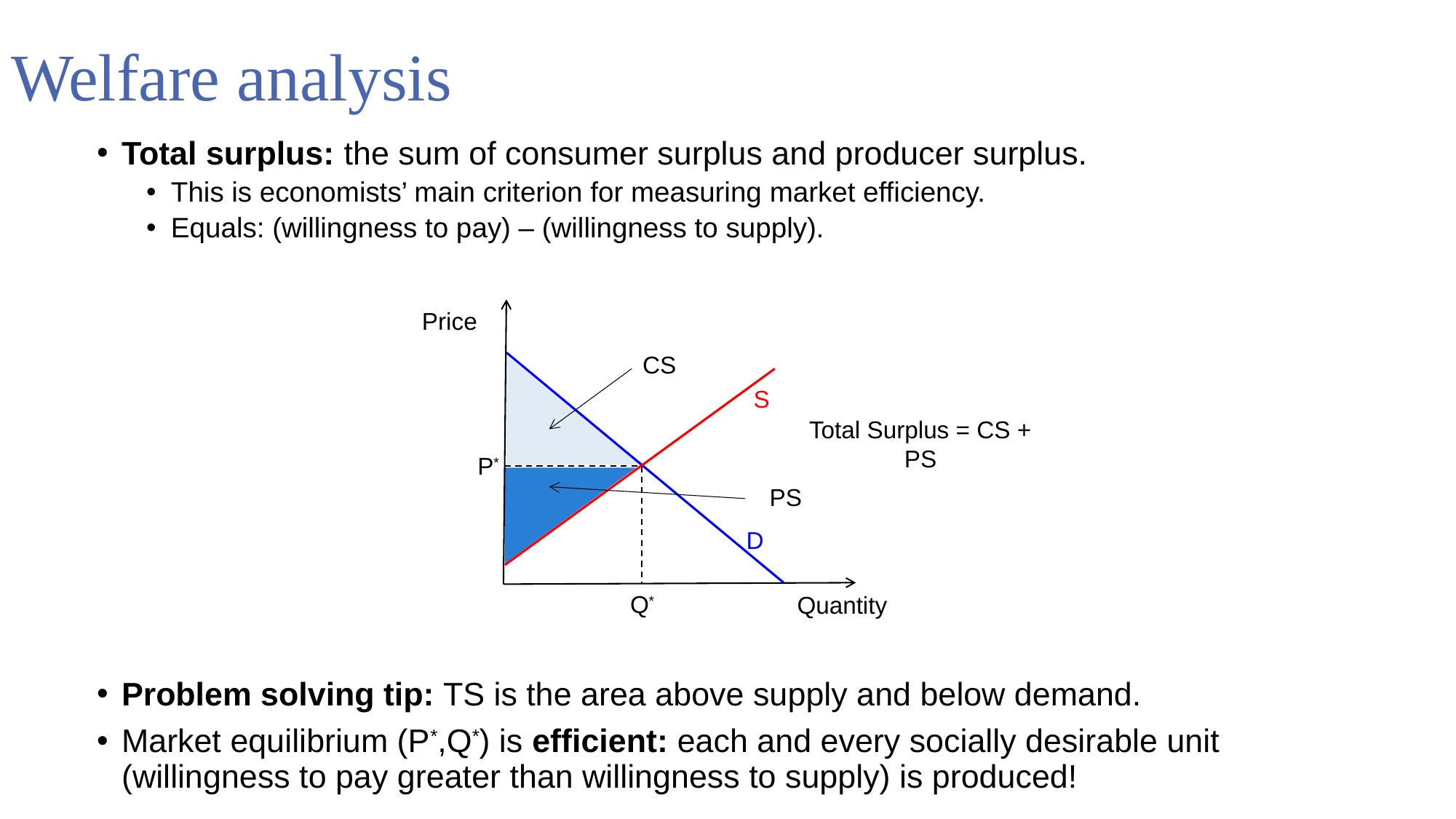

# Welfare analysis
Total surplus: the sum of consumer surplus and producer surplus.
This is economists’ main criterion for measuring market efficiency.
Equals: (willingness to pay) – (willingness to supply).

Problem solving tip: TS is the area above supply and below demand.
Market equilibrium (P*,Q*) is efficient: each and every socially desirable unit (willingness to pay greater than willingness to supply) is produced!
Price
CS

S
Total Surplus = CS + PS
P*

PS
D
Q*
Quantity